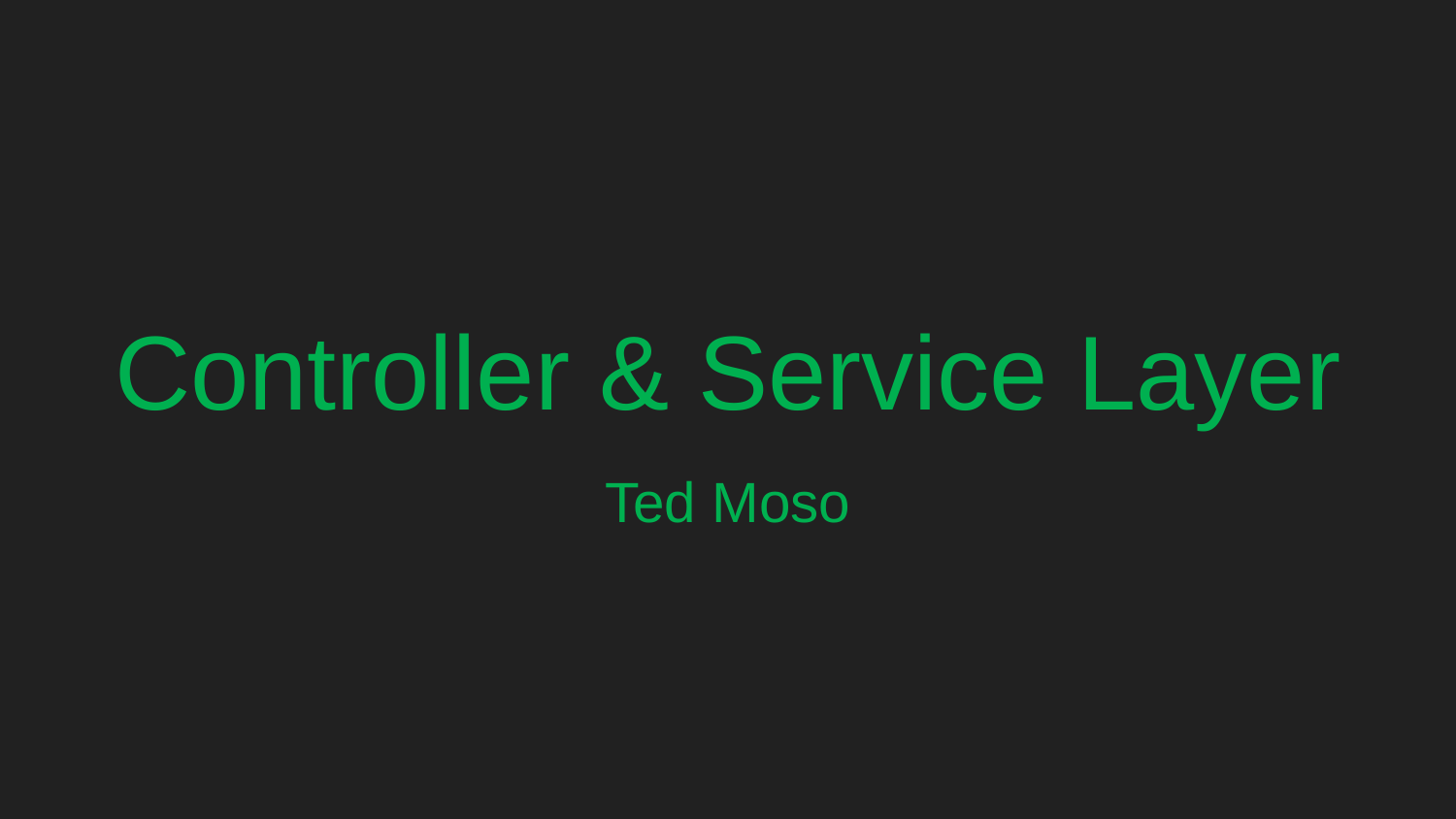

# Controller & Service Layer
Ted Moso